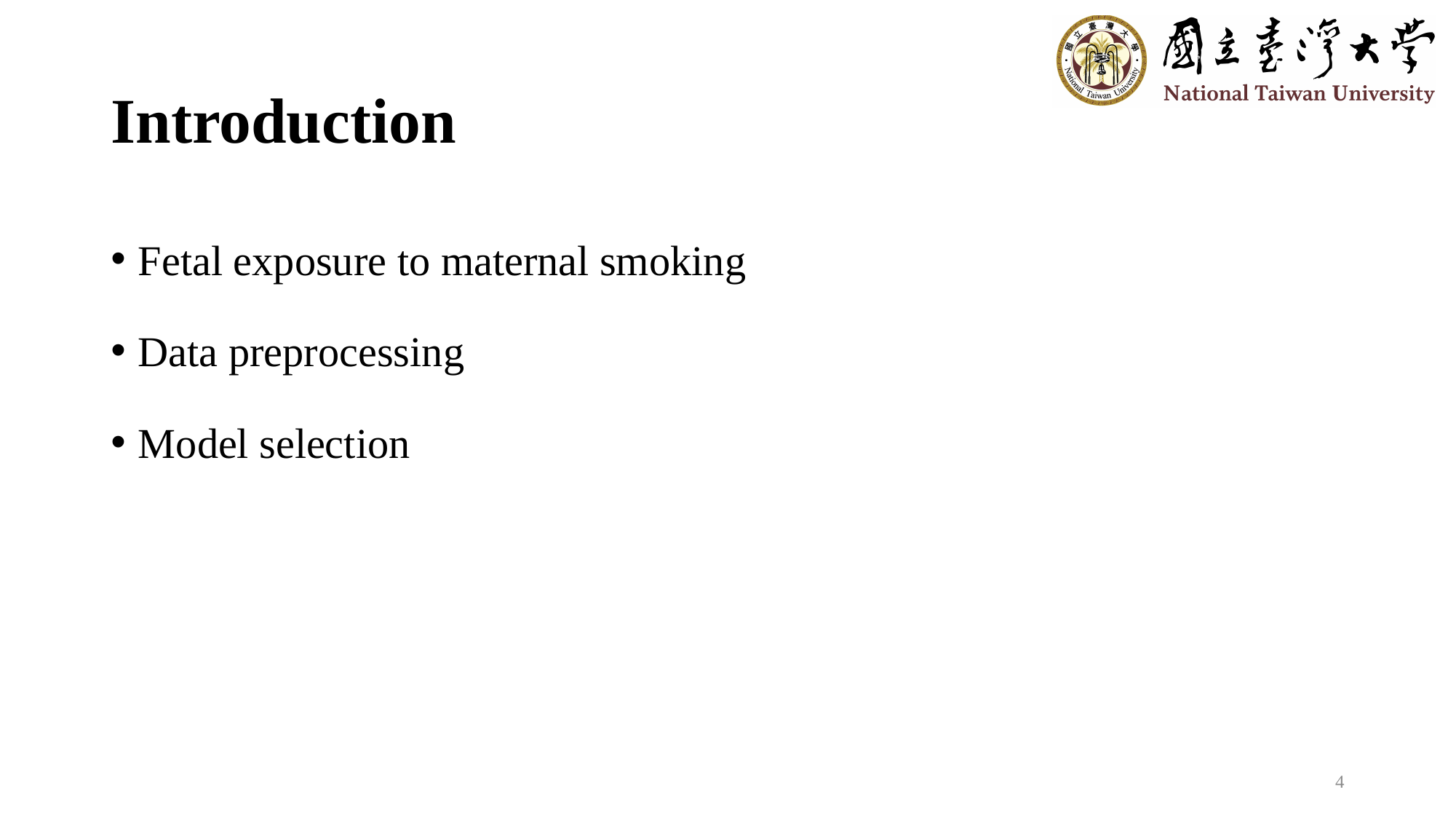

# Introduction
Fetal exposure to maternal smoking
Data preprocessing
Model selection
4